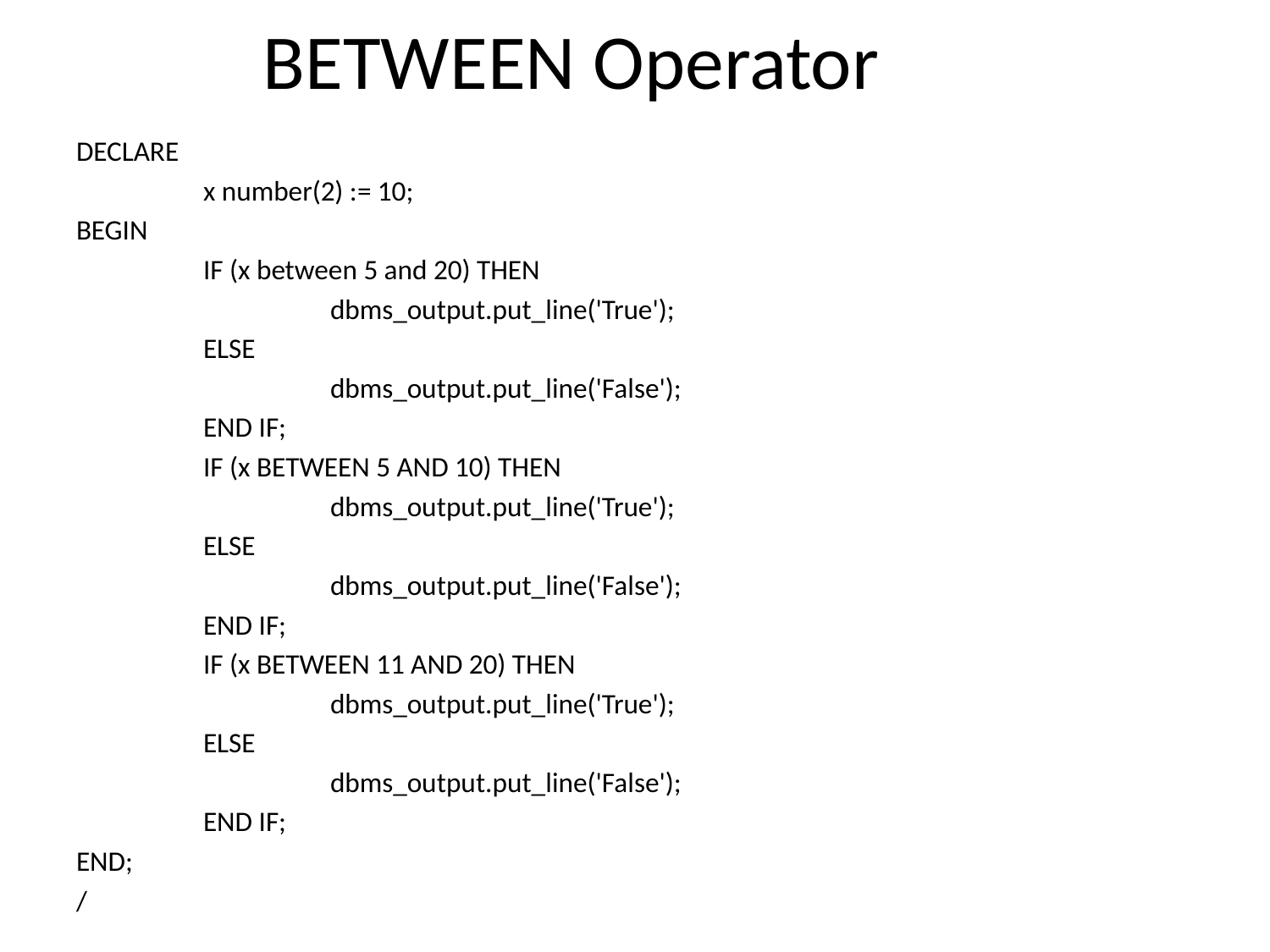

# BETWEEN Operator
DECLARE
	x number(2) := 10;
BEGIN
	IF (x between 5 and 20) THEN
		dbms_output.put_line('True');
	ELSE
		dbms_output.put_line('False');
	END IF;
	IF (x BETWEEN 5 AND 10) THEN
		dbms_output.put_line('True');
	ELSE
		dbms_output.put_line('False');
	END IF;
	IF (x BETWEEN 11 AND 20) THEN
		dbms_output.put_line('True');
	ELSE
		dbms_output.put_line('False');
	END IF;
END;
/